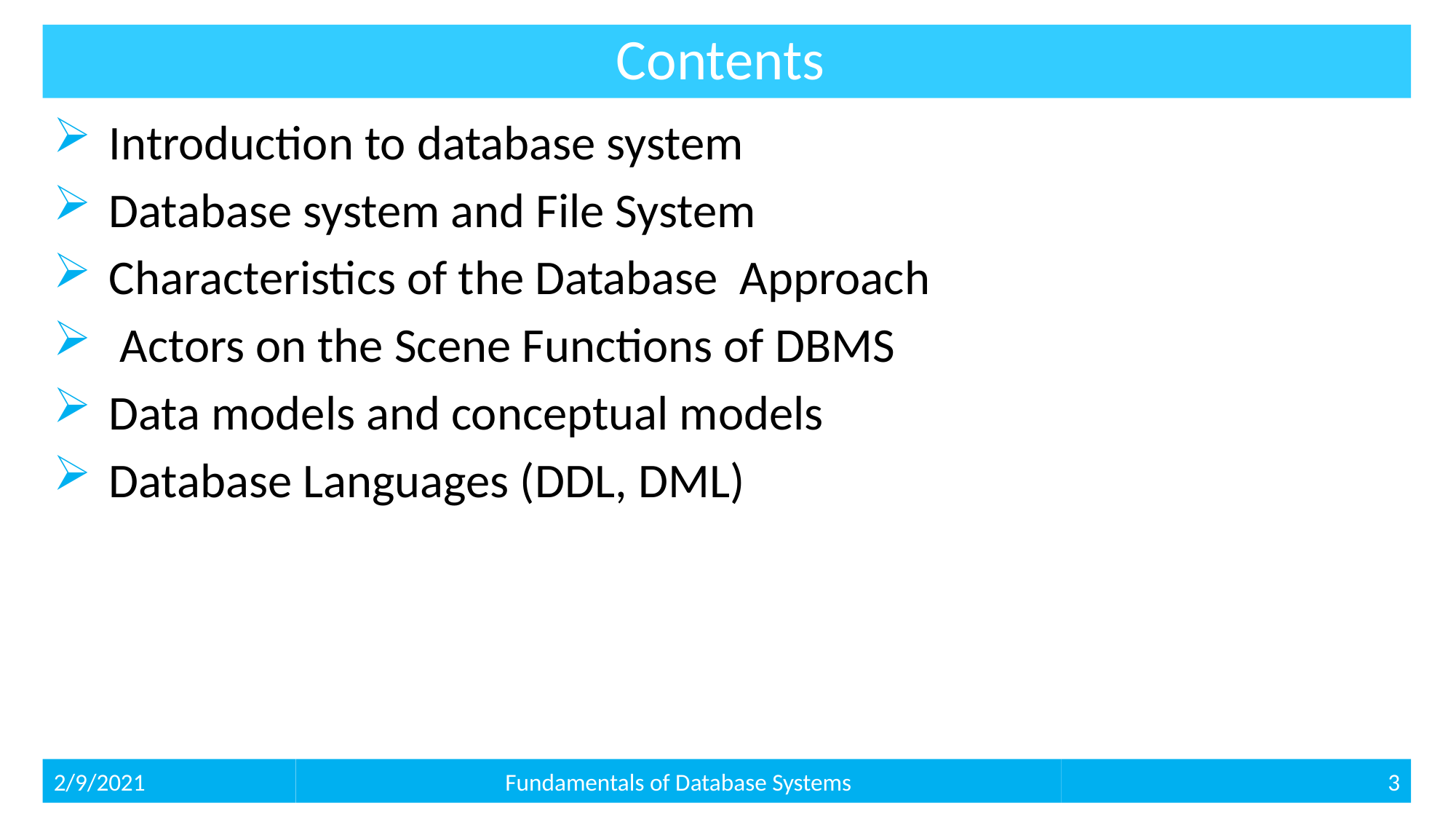

# Contents
Introduction to database system
Database system and File System
Characteristics of the Database  Approach
 Actors on the Scene Functions of DBMS
Data models and conceptual models
Database Languages (DDL, DML)
3
2/9/2021
Fundamentals of Database Systems